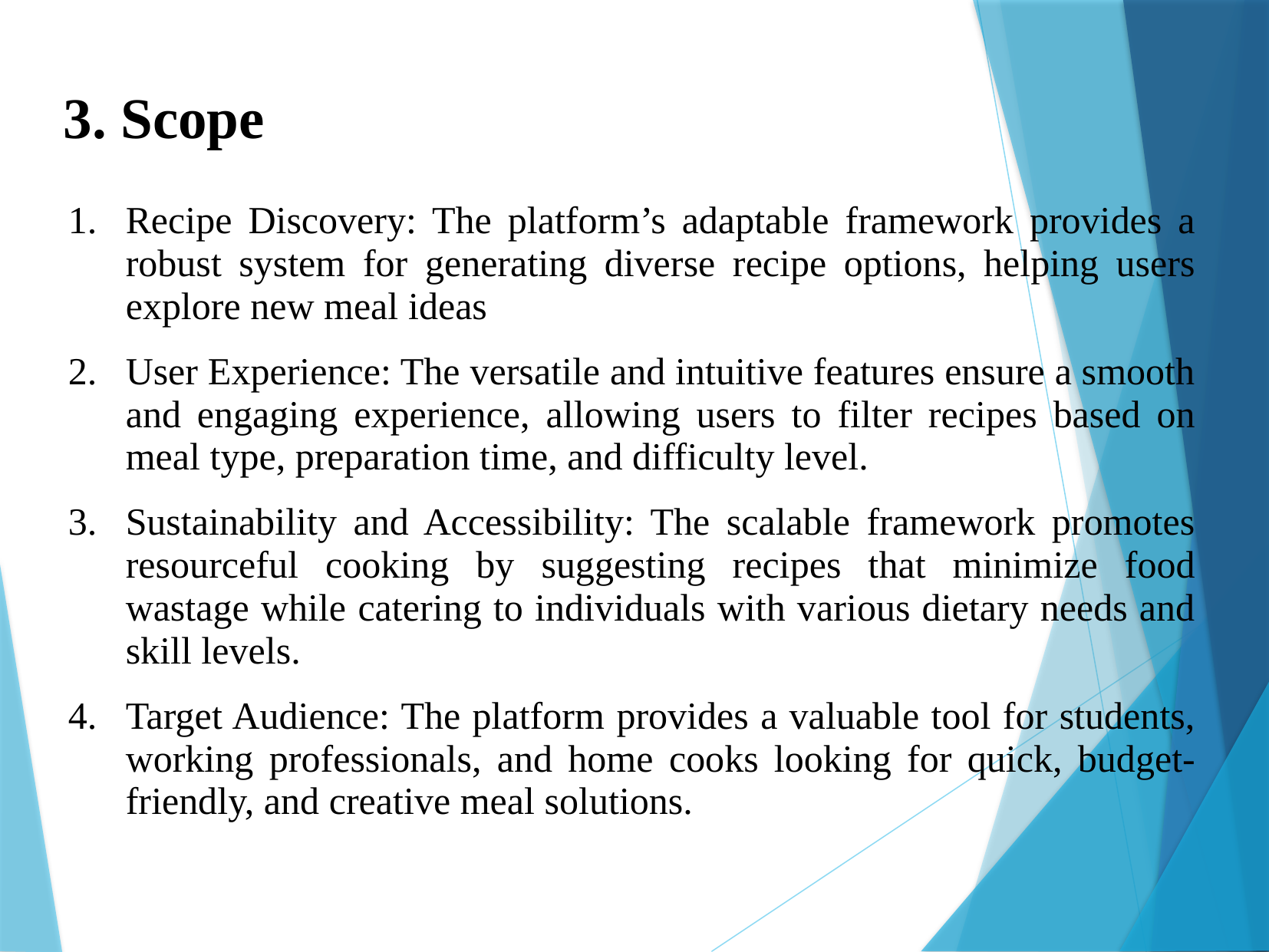

3. Scope
Recipe Discovery: The platform’s adaptable framework provides a robust system for generating diverse recipe options, helping users explore new meal ideas
User Experience: The versatile and intuitive features ensure a smooth and engaging experience, allowing users to filter recipes based on meal type, preparation time, and difficulty level.
Sustainability and Accessibility: The scalable framework promotes resourceful cooking by suggesting recipes that minimize food wastage while catering to individuals with various dietary needs and skill levels.
Target Audience: The platform provides a valuable tool for students, working professionals, and home cooks looking for quick, budget-friendly, and creative meal solutions.